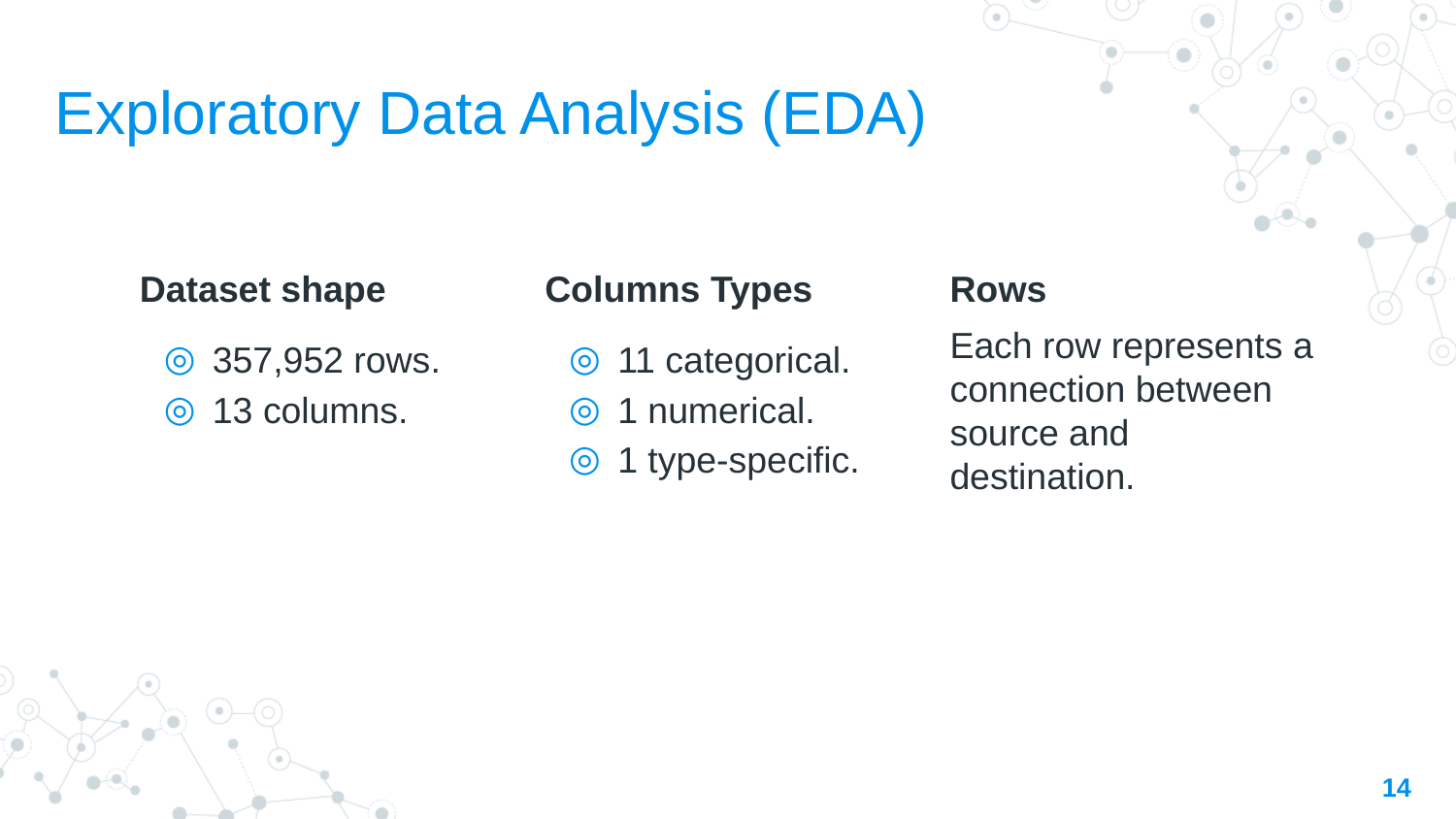

# Exploratory Data Analysis (EDA)
Dataset shape
357,952 rows.
13 columns.
Columns Types
11 categorical.
1 numerical.
1 type-specific.
Rows
Each row represents a connection between source and destination.

14